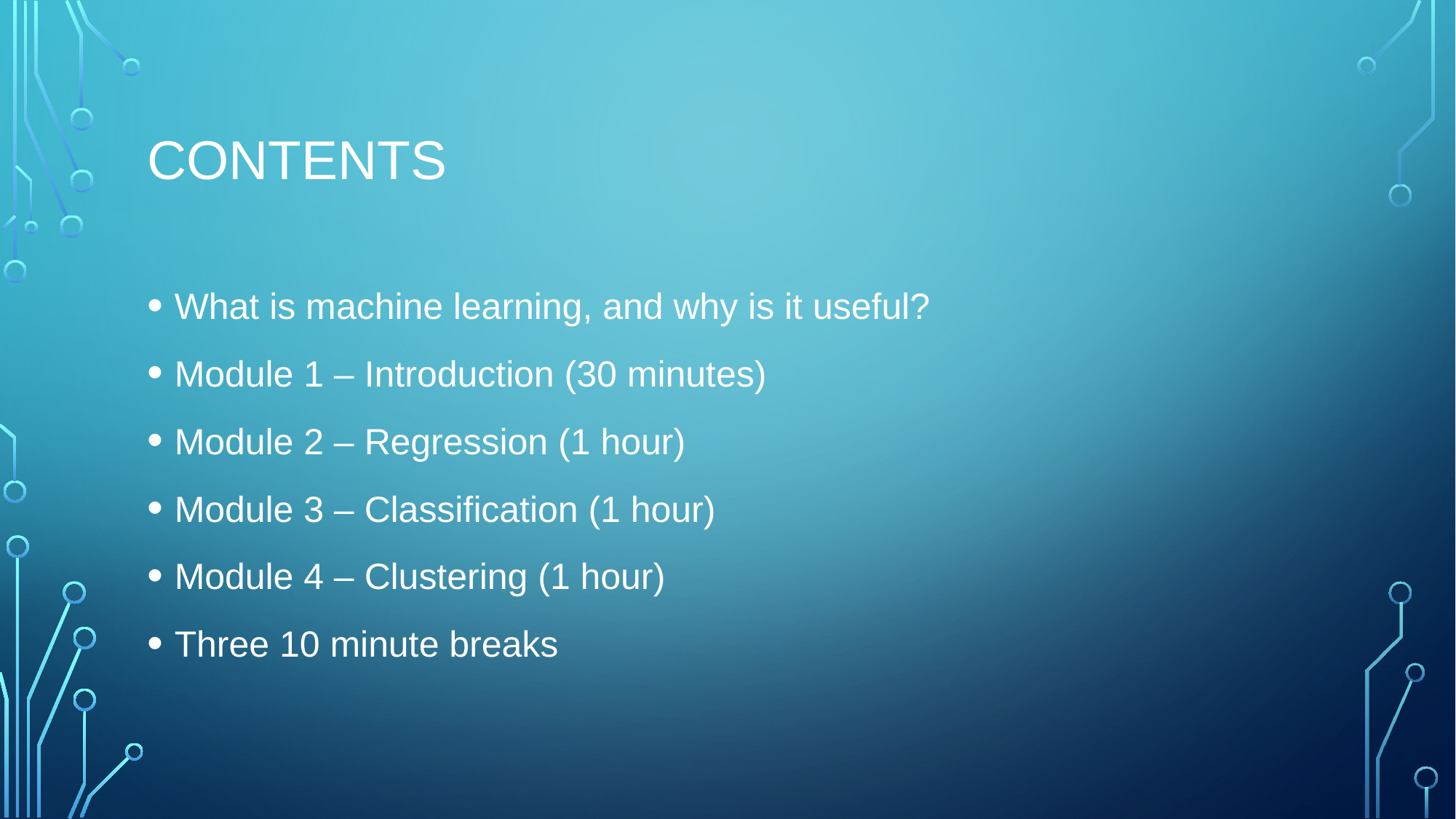

# Contents
What is machine learning, and why is it useful?
Module 1 – Introduction (30 minutes)
Module 2 – Regression (1 hour)
Module 3 – Classification (1 hour)
Module 4 – Clustering (1 hour)
Three 10 minute breaks